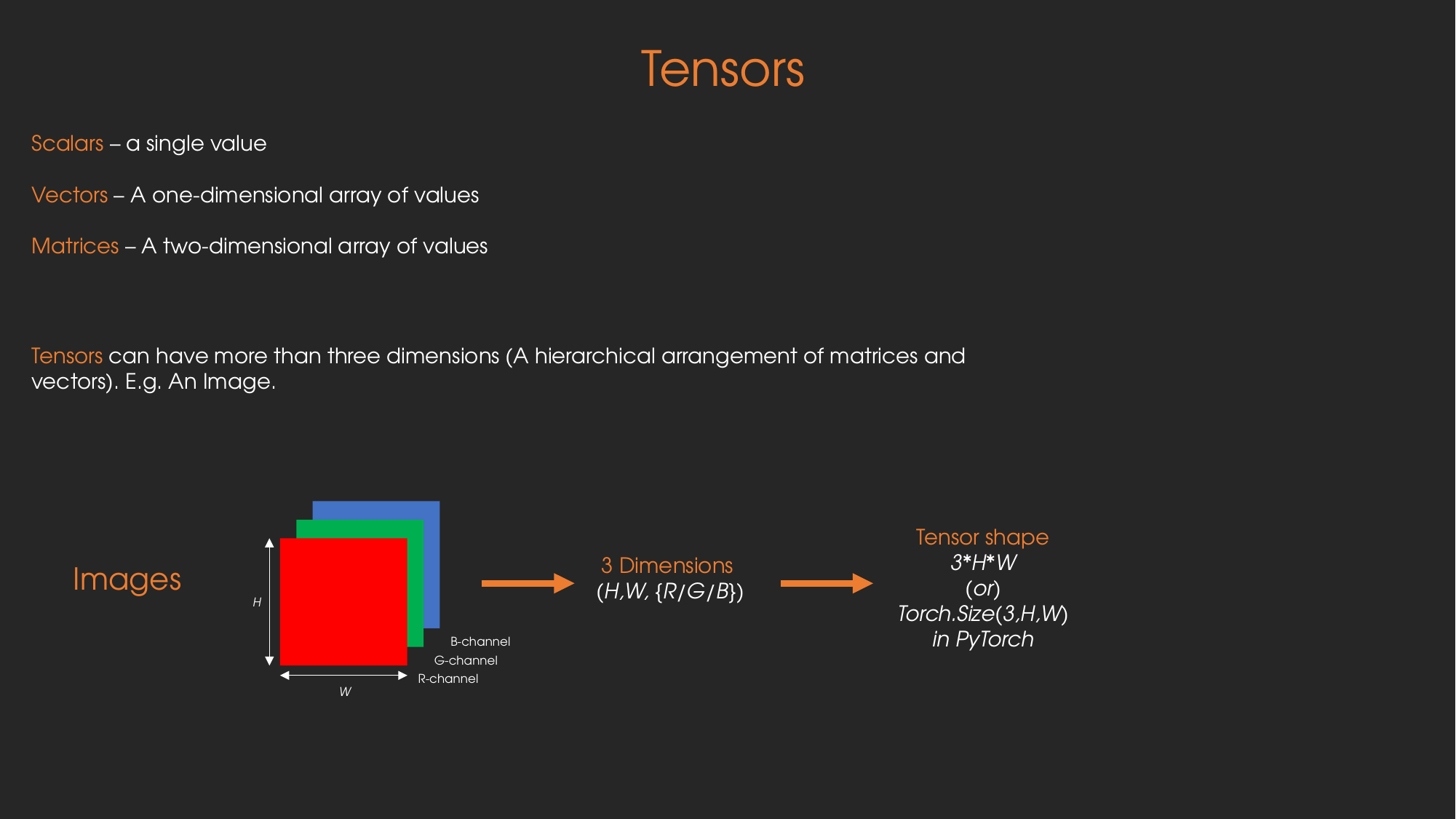

Tensors
Scalars – a single value
Vectors – A one-dimensional array of values
Matrices – A two-dimensional array of values
Tensors can have more than three dimensions (A hierarchical arrangement of matrices and vectors). E.g. An Image.

Tensor shape
3*H*W
(or)
Torch.Size(3,H,W)
in PyTorch
3 Dimensions
(H,W, {R/G/B})
Images
H
B-channel
G-channel
R-channel
W